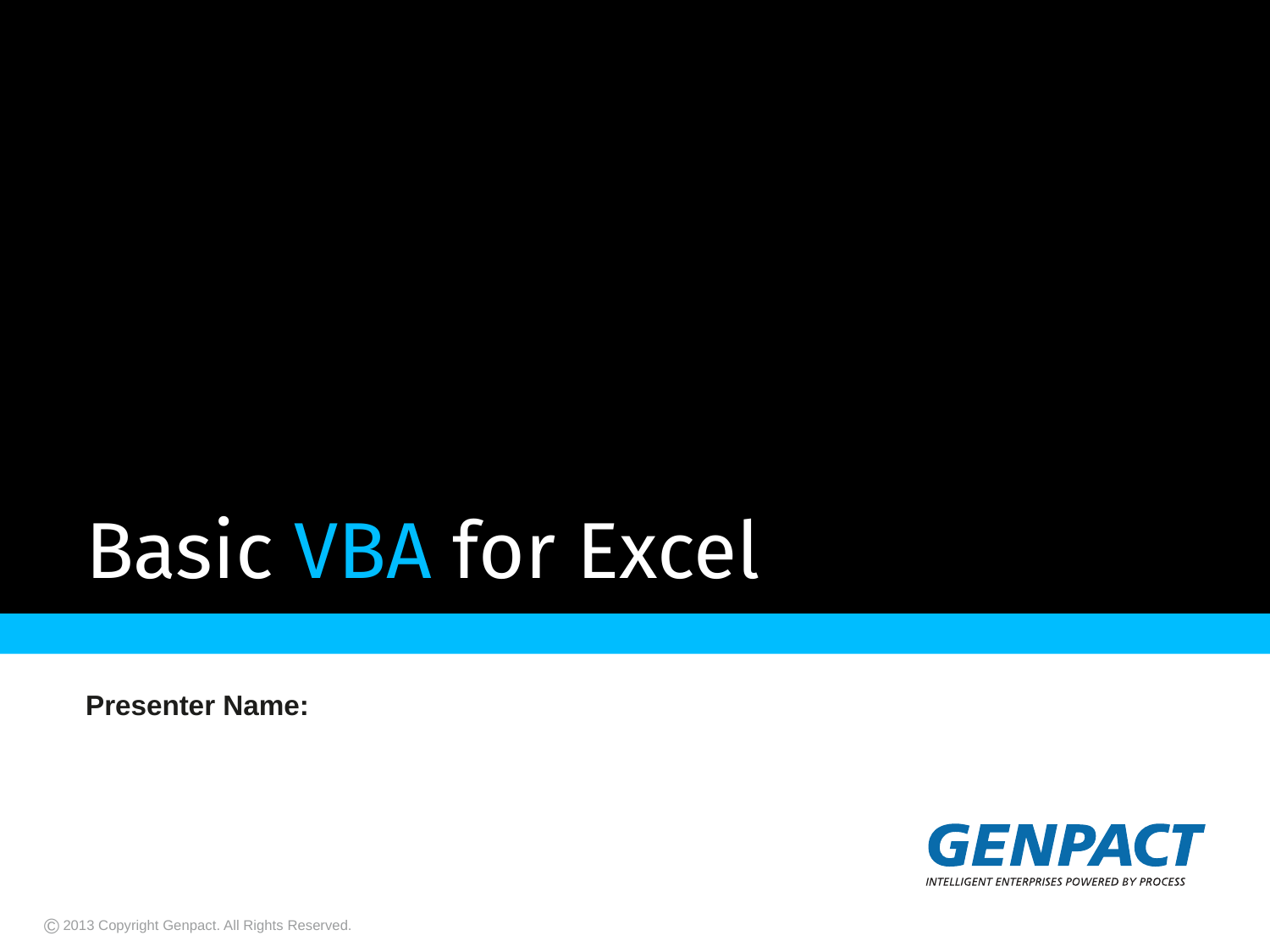

# Basic VBA for Excel
Presenter Name: